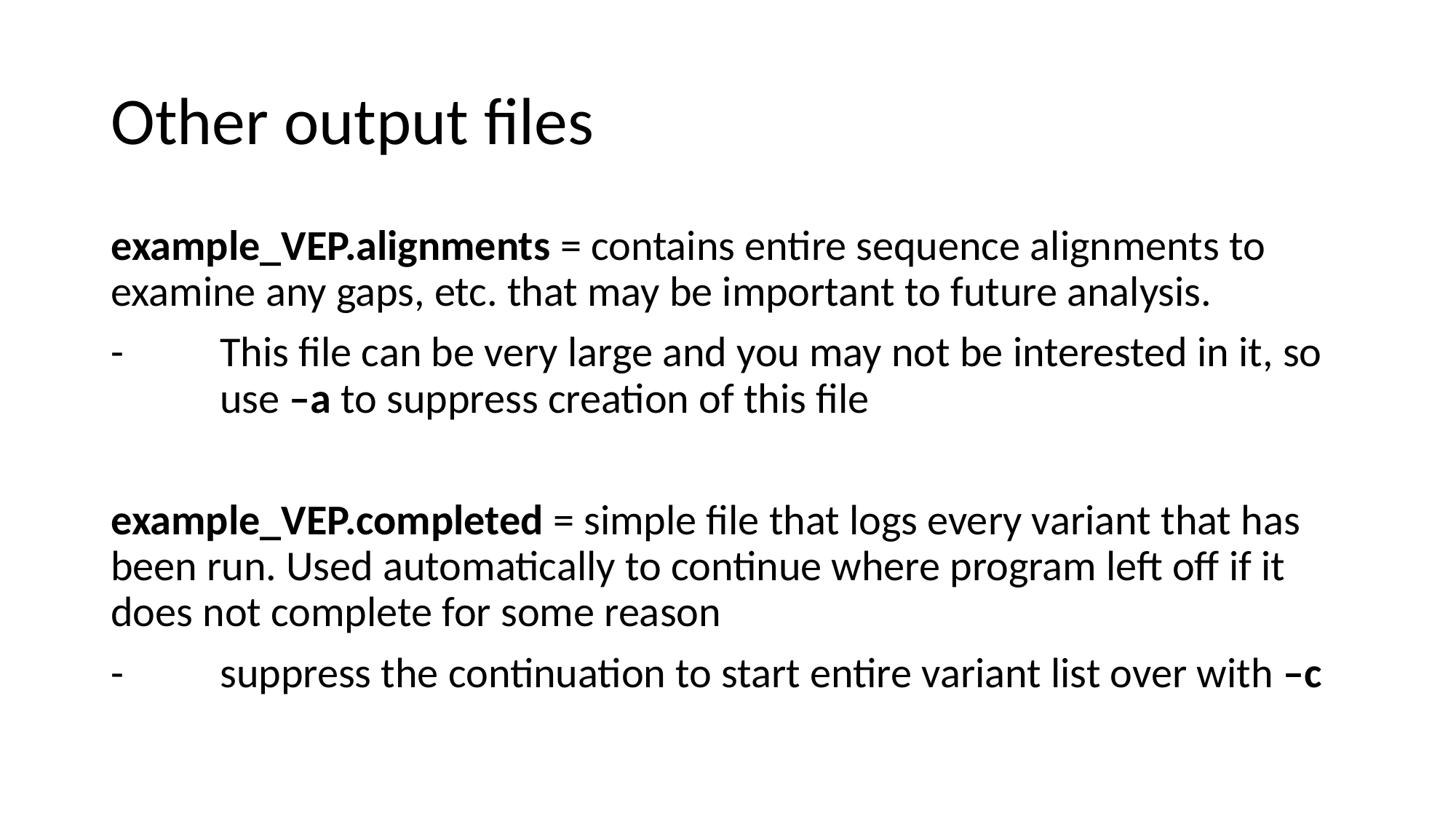

# Other output files
example_VEP.alignments = contains entire sequence alignments to examine any gaps, etc. that may be important to future analysis.
- 	This file can be very large and you may not be interested in it, so 	use –a to suppress creation of this file

example_VEP.completed = simple file that logs every variant that has been run. Used automatically to continue where program left off if it does not complete for some reason
-	suppress the continuation to start entire variant list over with –c